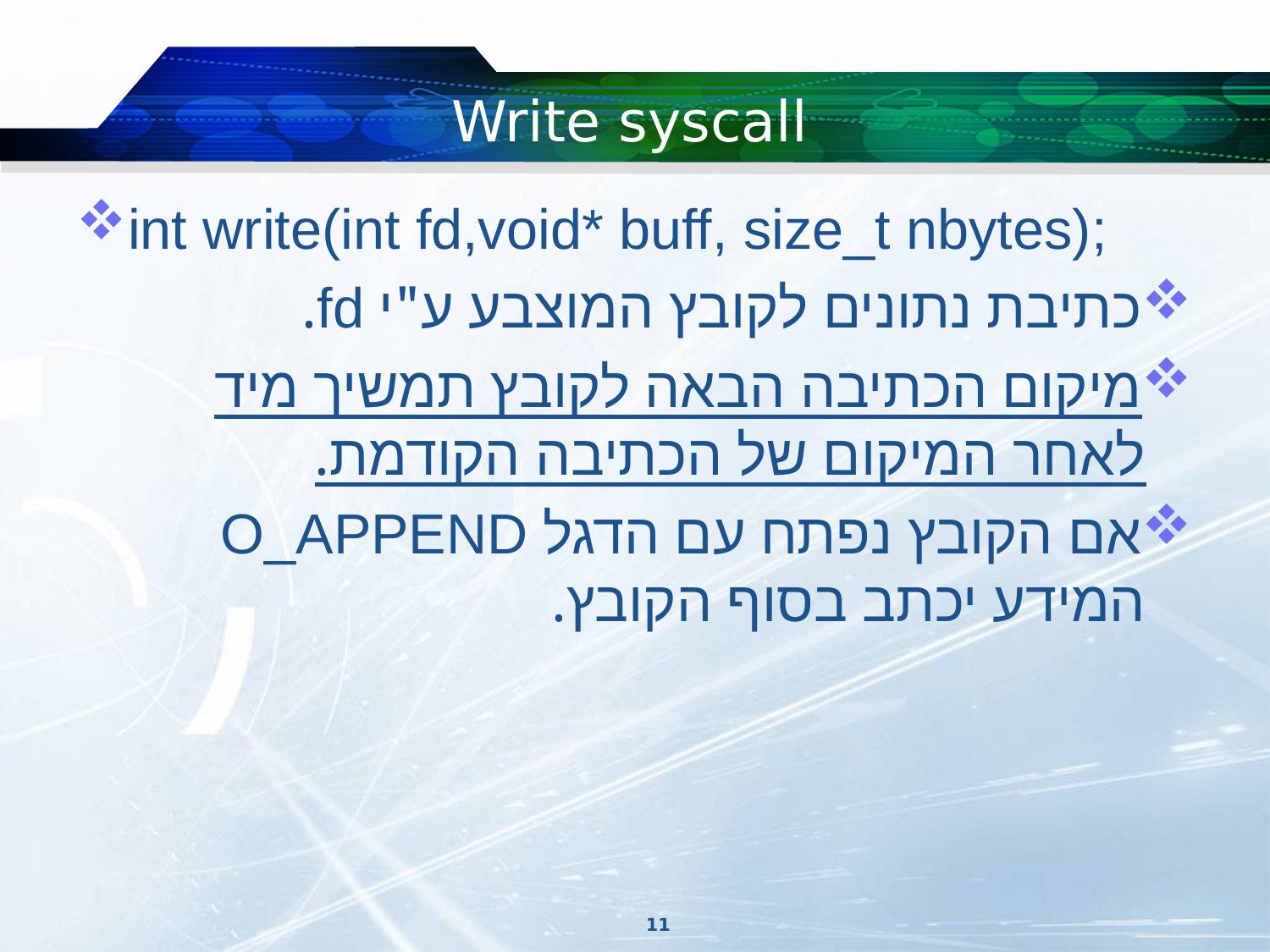

# Write syscall
int write(int fd,void* buff, size_t nbytes);
כתיבת נתונים לקובץ המוצבע ע"י fd.
מיקום הכתיבה הבאה לקובץ תמשיך מיד לאחר המיקום של הכתיבה הקודמת.
אם הקובץ נפתח עם הדגל O_APPEND המידע יכתב בסוף הקובץ.

11